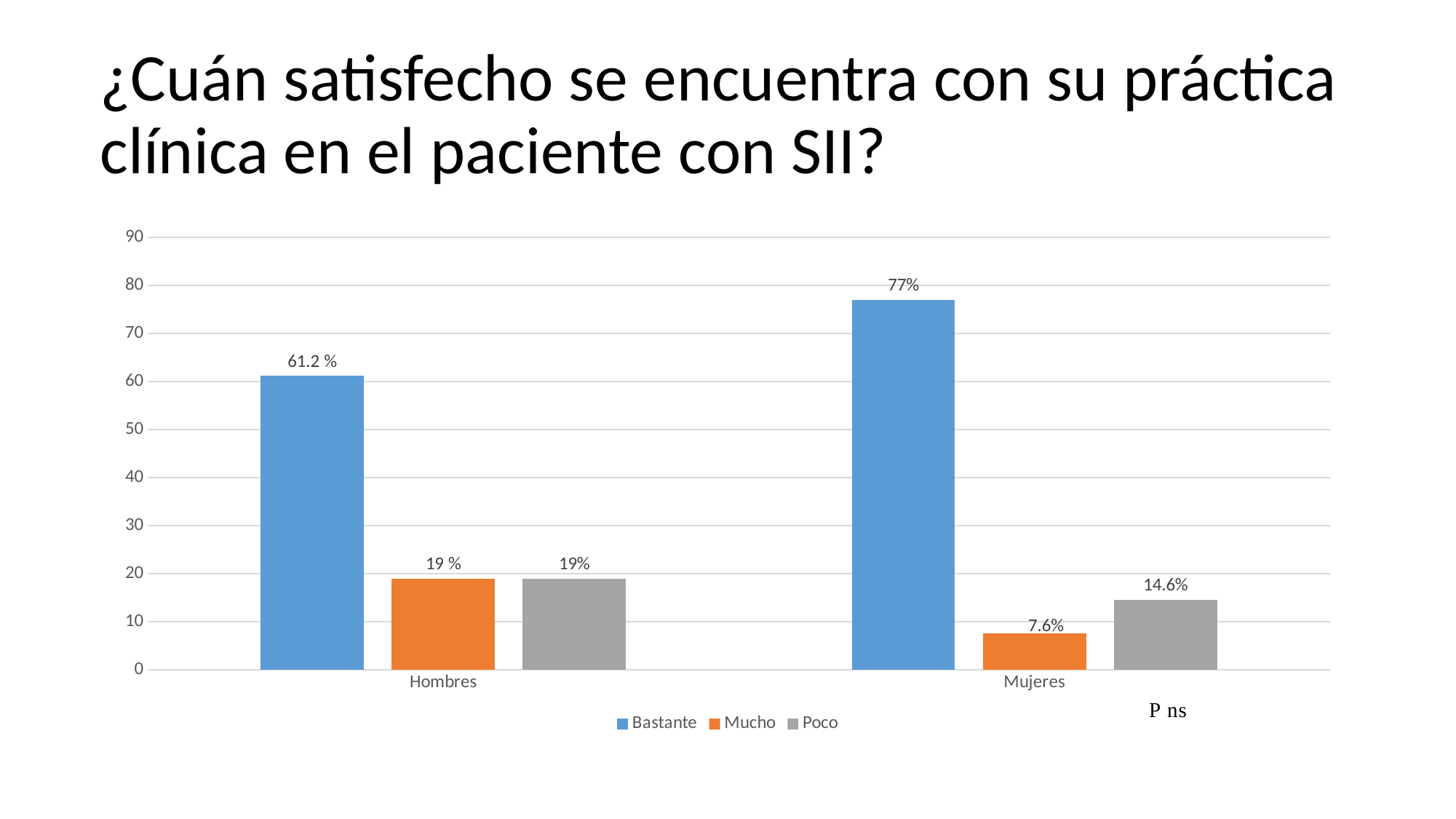

# ¿Cuán satisfecho se encuentra con su práctica clínica en el paciente con SII?

### Chart

| Category | Bastante | Mucho | Poco |
|---|---|---|---|
| Hombres | 61.2 | 19.0 | 19.0 |
| Mujeres | 77.0 | 7.6 | 14.6 |